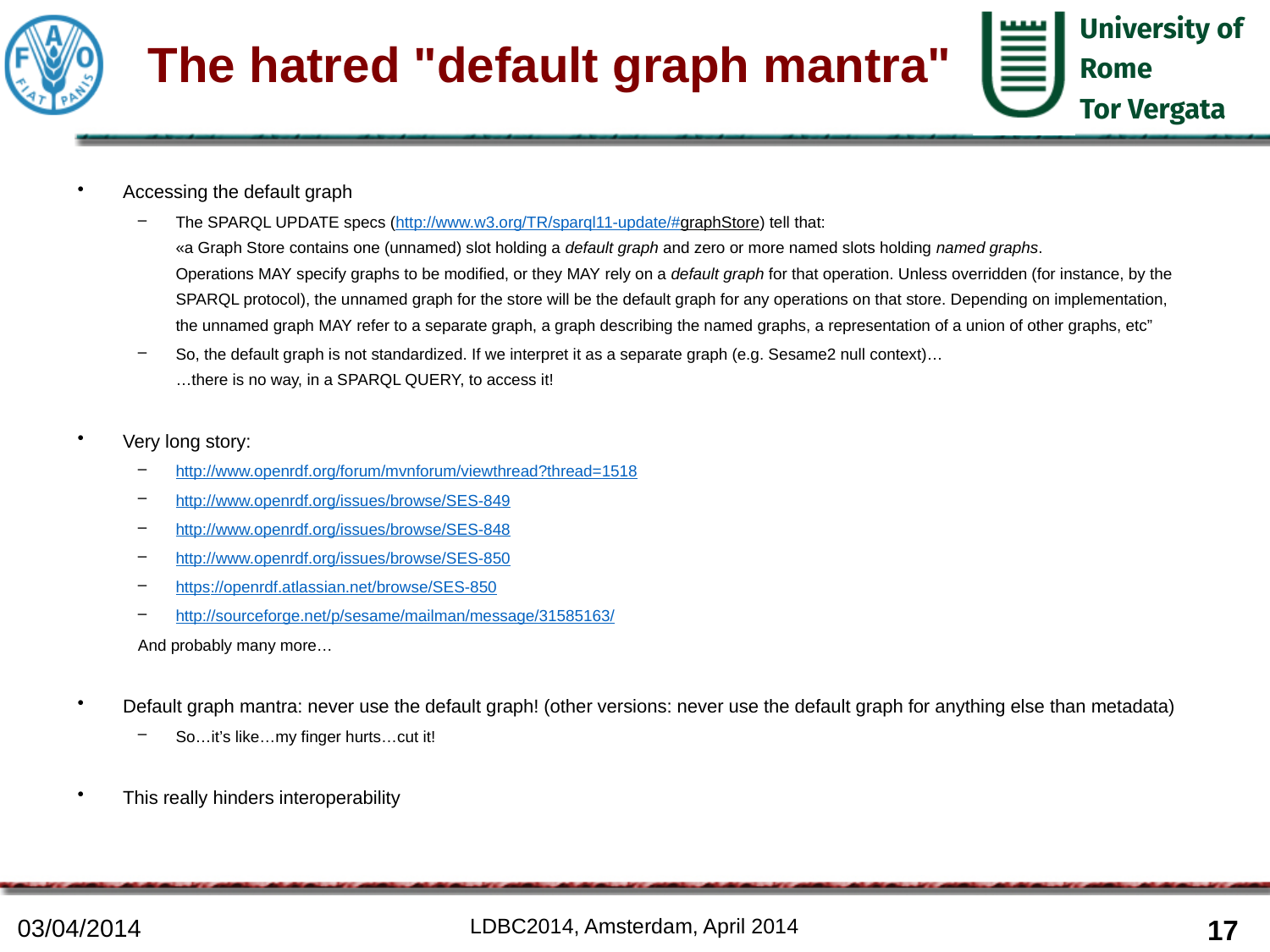

# The hatred "default graph mantra"
Accessing the default graph
The SPARQL UPDATE specs (http://www.w3.org/TR/sparql11-update/#graphStore) tell that:
«a Graph Store contains one (unnamed) slot holding a default graph and zero or more named slots holding named graphs. Operations may specify graphs to be modified, or they may rely on a default graph for that operation. Unless overridden (for instance, by the SPARQL protocol), the unnamed graph for the store will be the default graph for any operations on that store. Depending on implementation, the unnamed graph may refer to a separate graph, a graph describing the named graphs, a representation of a union of other graphs, etc”
So, the default graph is not standardized. If we interpret it as a separate graph (e.g. Sesame2 null context)…
…there is no way, in a SPARQL QUERY, to access it!

Very long story:
http://www.openrdf.org/forum/mvnforum/viewthread?thread=1518
http://www.openrdf.org/issues/browse/SES-849
http://www.openrdf.org/issues/browse/SES-848
http://www.openrdf.org/issues/browse/SES-850
https://openrdf.atlassian.net/browse/SES-850
http://sourceforge.net/p/sesame/mailman/message/31585163/
And probably many more…

Default graph mantra: never use the default graph! (other versions: never use the default graph for anything else than metadata)
So…it’s like…my finger hurts…cut it!

This really hinders interoperability
LDBC2014, Amsterdam, April 2014
03/04/2014
17